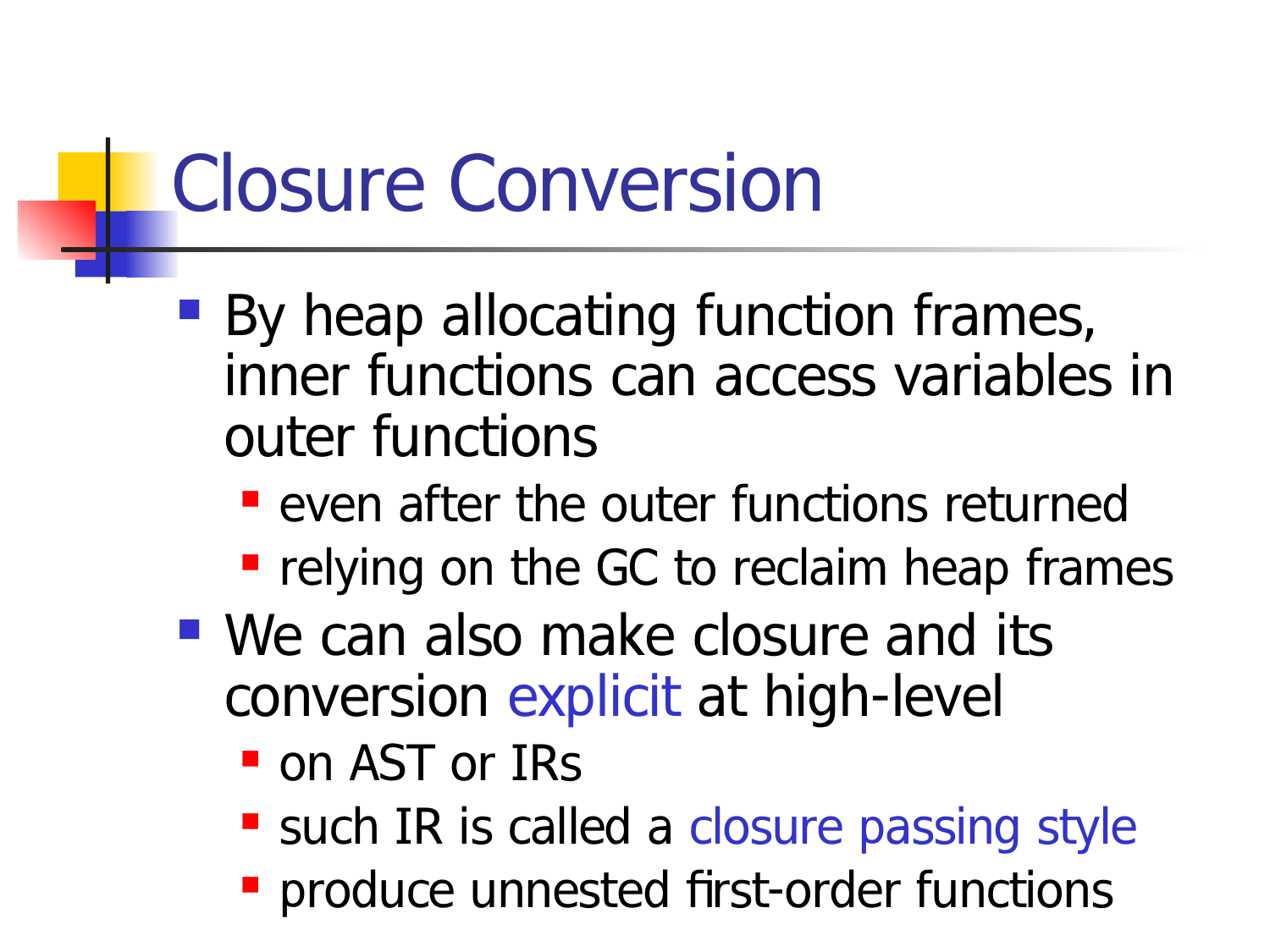

# Closure Conversion
By heap allocating function frames, inner functions can access variables in outer functions
even after the outer functions returned
relying on the GC to reclaim heap frames
We can also make closure and its conversion explicit at high-level
on AST or IRs
such IR is called a closure passing style
produce unnested first-order functions